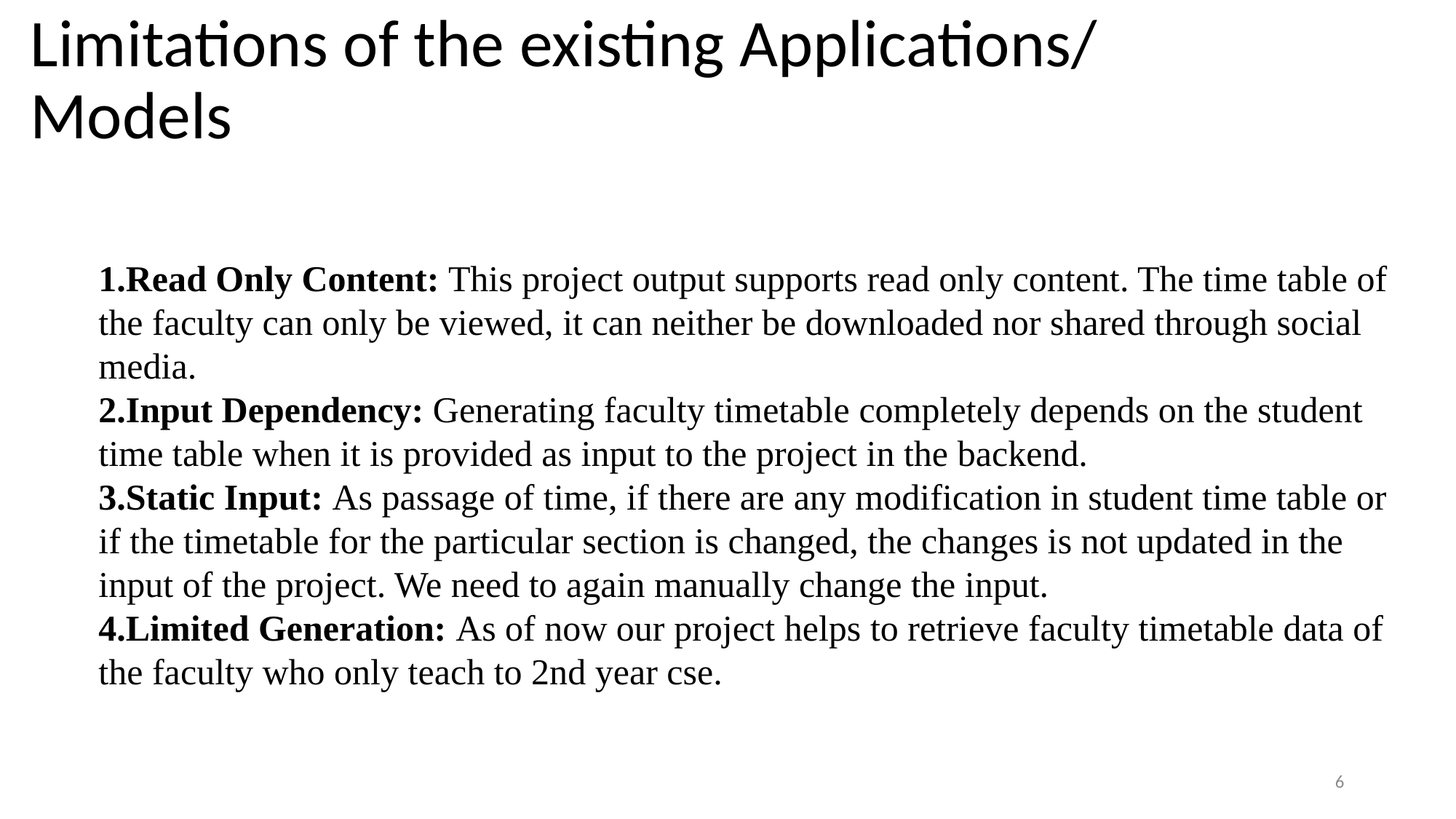

# Limitations of the existing Applications/ Models

1.Read Only Content: This project output supports read only content. The time table of the faculty can only be viewed, it can neither be downloaded nor shared through social media.
2.Input Dependency: Generating faculty timetable completely depends on the student time table when it is provided as input to the project in the backend.
3.Static Input: As passage of time, if there are any modification in student time table or if the timetable for the particular section is changed, the changes is not updated in the input of the project. We need to again manually change the input.
4.Limited Generation: As of now our project helps to retrieve faculty timetable data of the faculty who only teach to 2nd year cse.

6